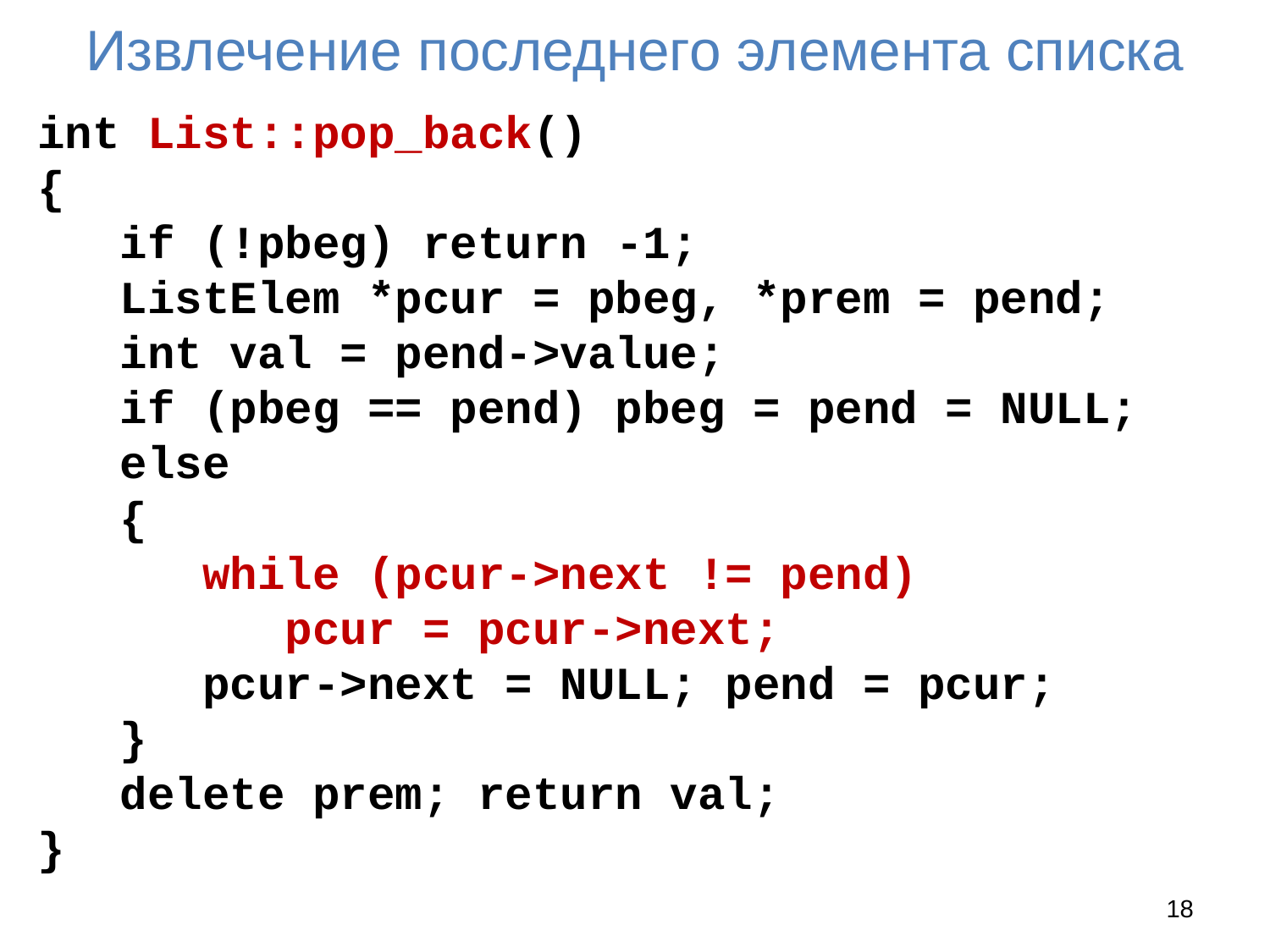

# Извлечение последнего элемента списка
int List::pop_back()
{
   if (!pbeg) return -1;
   ListElem *pcur = pbeg, *prem = pend;
   int val = pend->value;
   if (pbeg == pend) pbeg = pend = NULL;
   else
   {
      while (pcur->next != pend)
         pcur = pcur->next;
      pcur->next = NULL; pend = pcur;
   }
   delete prem; return val;
}

18